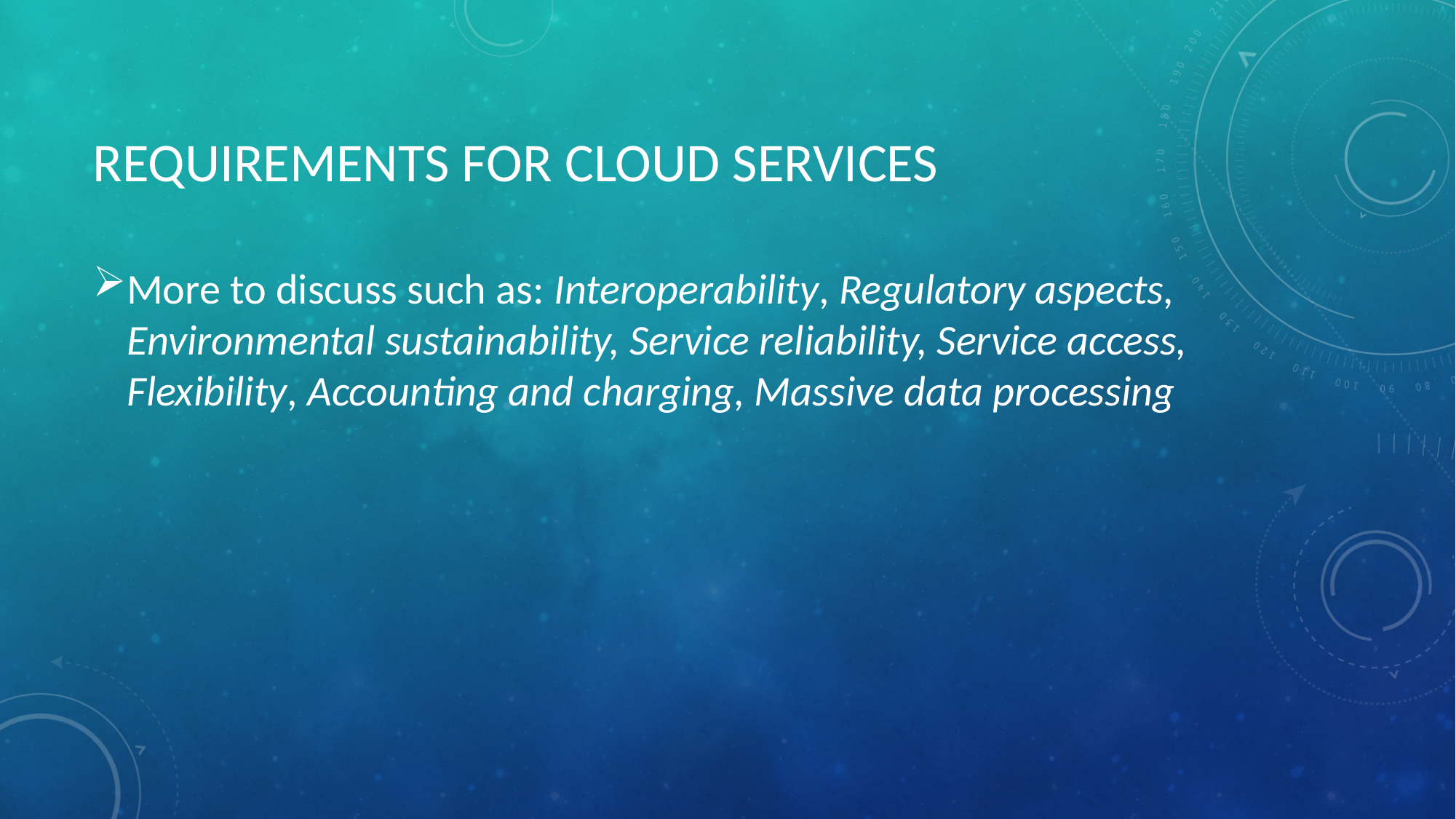

# Requirements for Cloud Services
More to discuss such as: Interoperability, Regulatory aspects, Environmental sustainability, Service reliability, Service access, Flexibility, Accounting and charging, Massive data processing